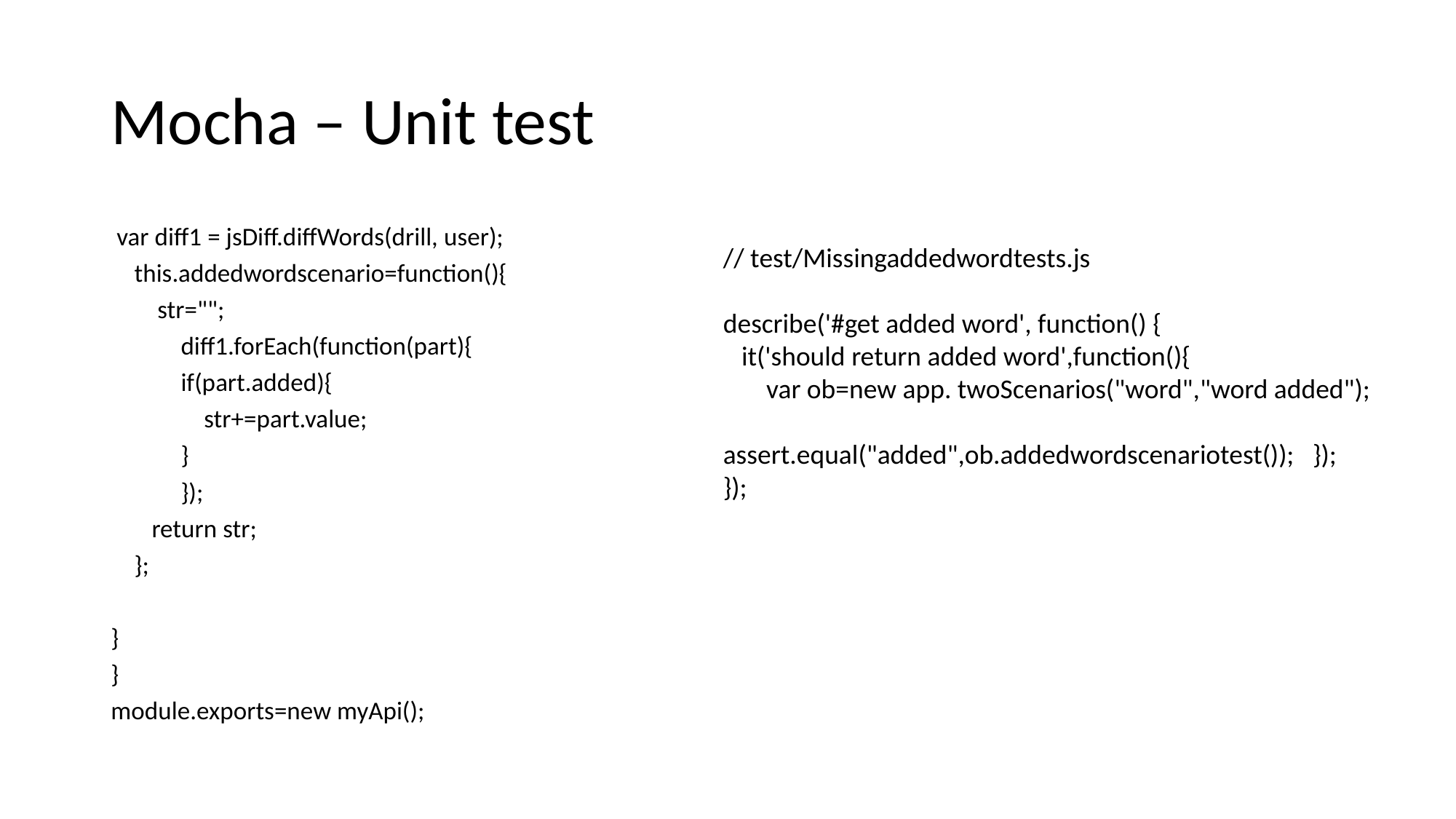

# Mocha – Unit test
 var diff1 = jsDiff.diffWords(drill, user);
    this.addedwordscenario=function(){
        str="";
            diff1.forEach(function(part){
            if(part.added){
                str+=part.value;
            }
            });
       return str;
    };

}
}
module.exports=new myApi();
// test/Missingaddedwordtests.js

describe('#get added word', function() {
   it('should return added word',function(){
       var ob=new app. twoScenarios("word","word added");		assert.equal("added",ob.addedwordscenariotest());   });
});